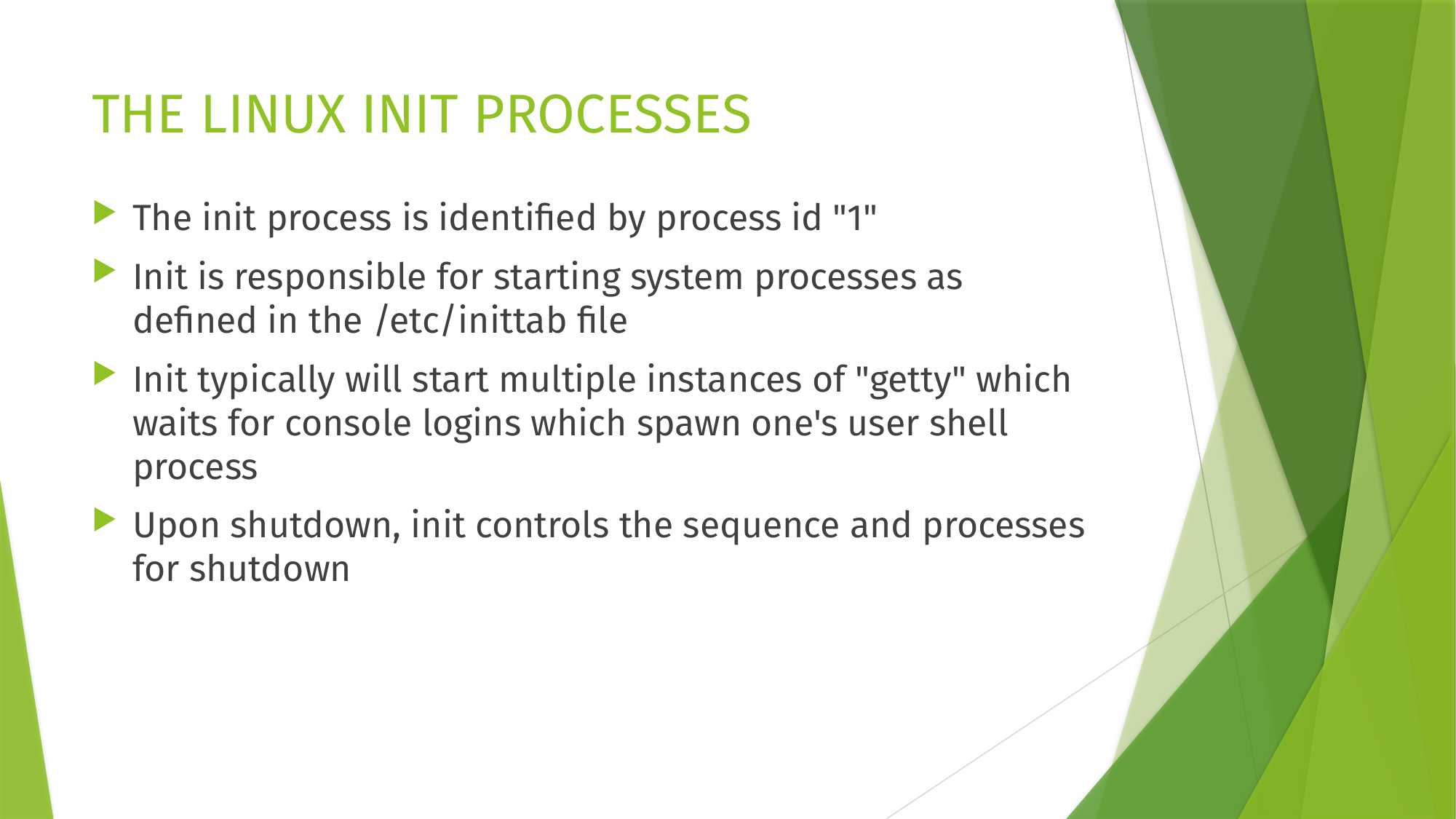

# THE LINUX INIT PROCESSES
The init process is identified by process id "1"
Init is responsible for starting system processes as defined in the /etc/inittab file
Init typically will start multiple instances of "getty" which waits for console logins which spawn one's user shell process
Upon shutdown, init controls the sequence and processes for shutdown